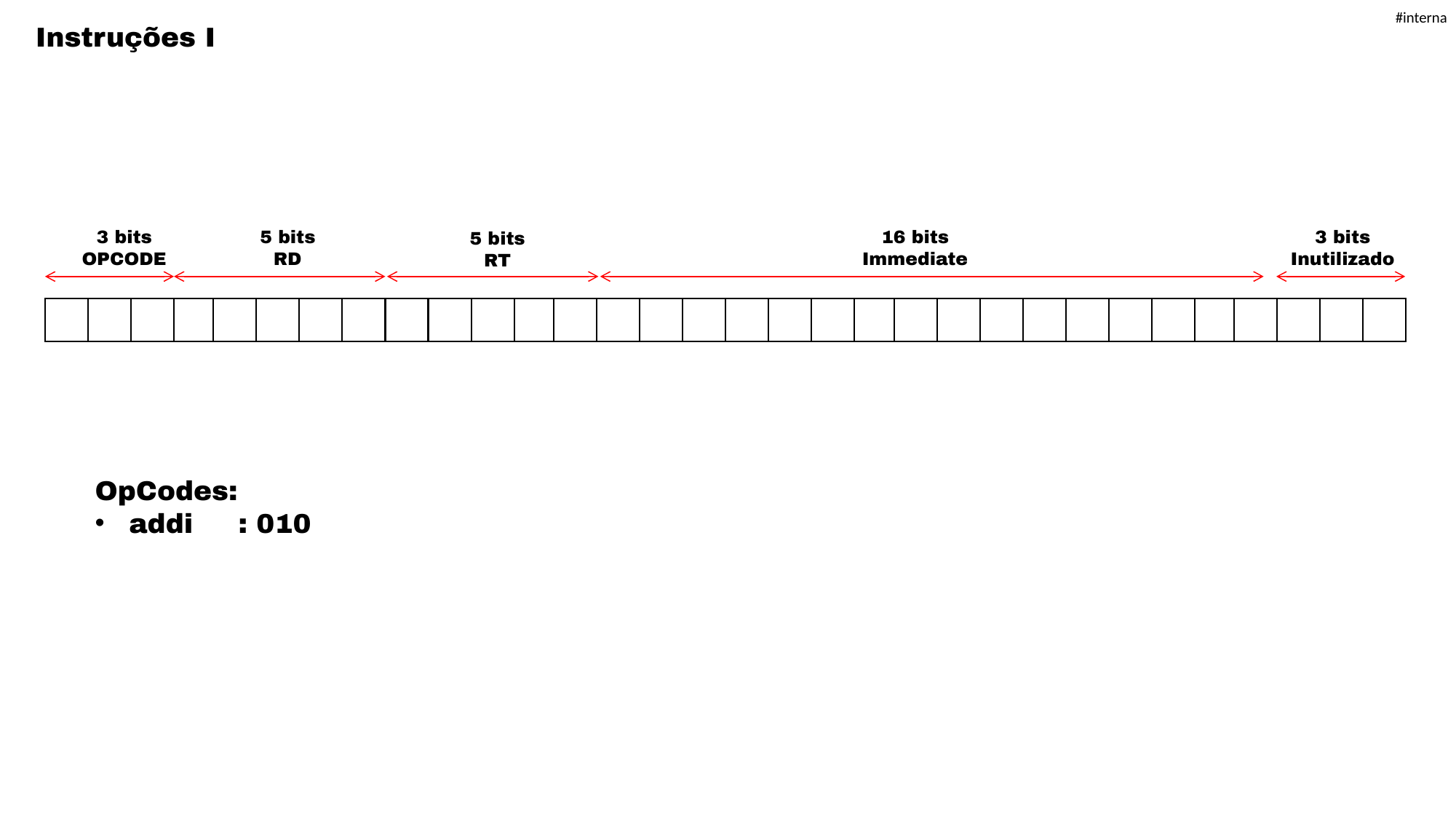

Instruções I
16 bits
Immediate
5 bits
RD
3 bits
Inutilizado
3 bits
OPCODE
5 bits
RT

OpCodes:
addi   	: 010